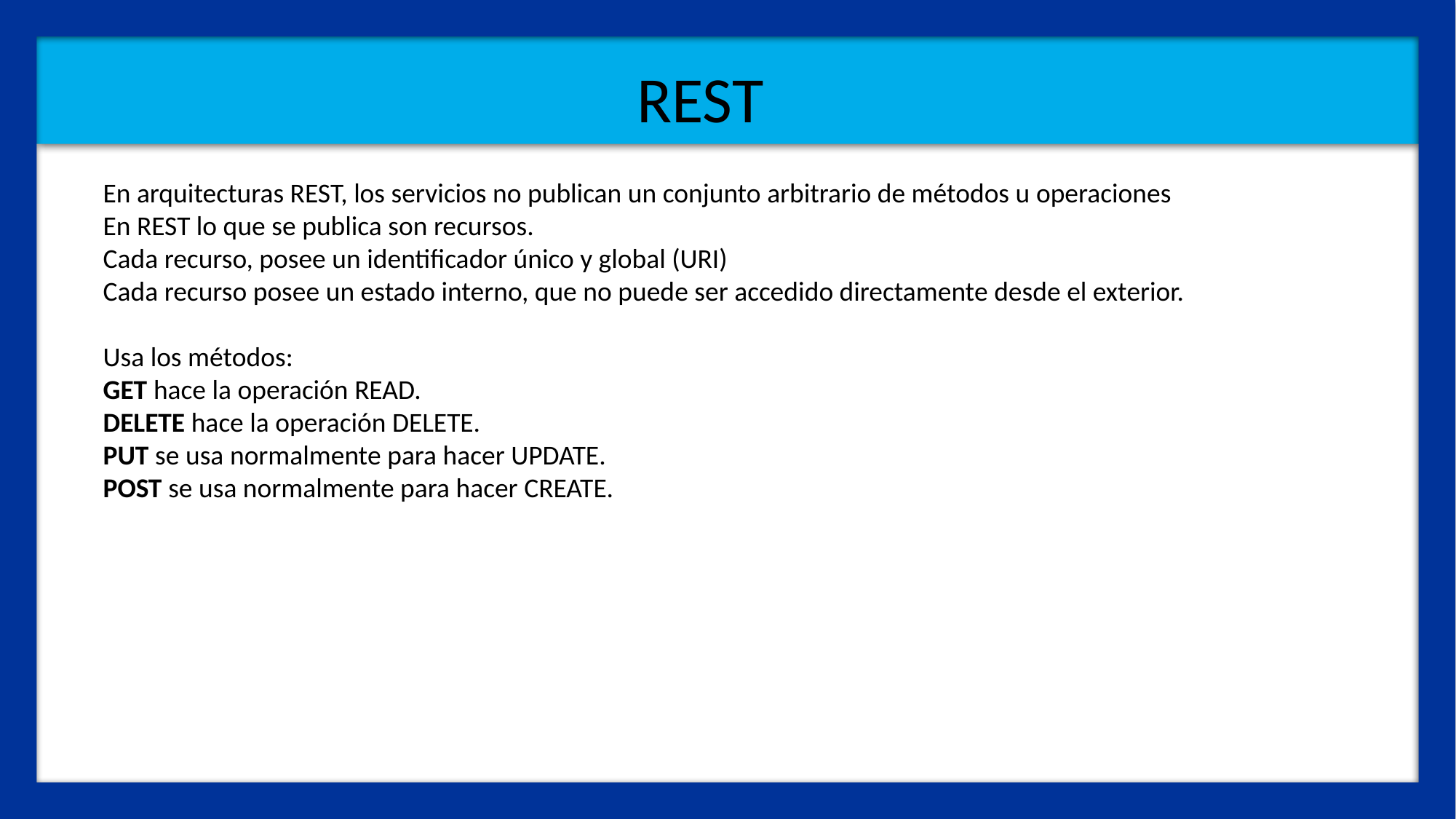

REST
En arquitecturas REST, los servicios no publican un conjunto arbitrario de métodos u operaciones
En REST lo que se publica son recursos.
Cada recurso, posee un identificador único y global (URI)
Cada recurso posee un estado interno, que no puede ser accedido directamente desde el exterior.

Usa los métodos:
GET hace la operación READ.
DELETE hace la operación DELETE.
PUT se usa normalmente para hacer UPDATE.
POST se usa normalmente para hacer CREATE.